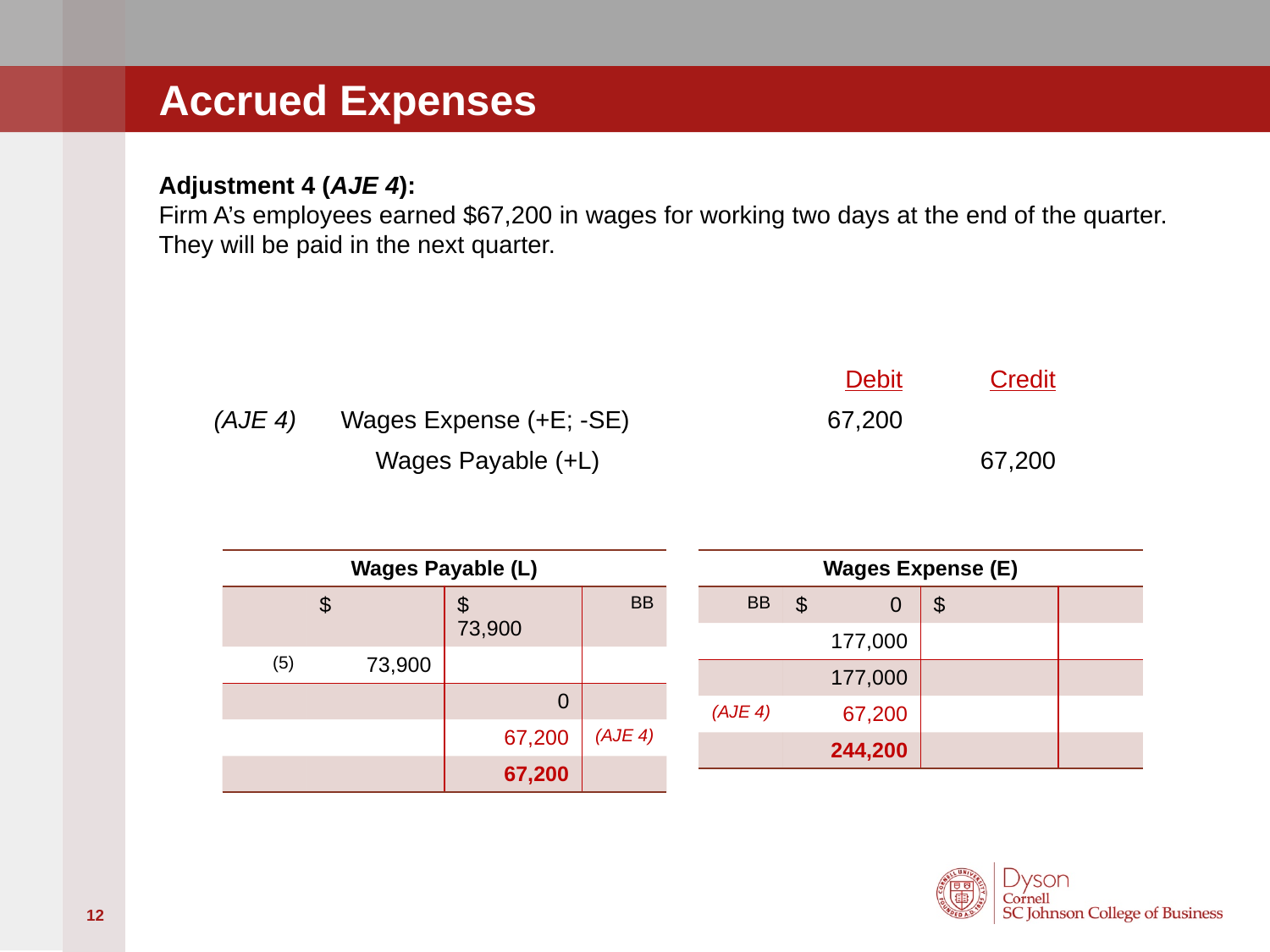

# Accrued Expenses
Adjustment 4 (AJE 4):
Firm A’s employees earned $67,200 in wages for working two days at the end of the quarter. They will be paid in the next quarter.
|  |  | Debit | Credit |
| --- | --- | --- | --- |
| (AJE 4) | Wages Expense (+E; -SE) | 67,200 |  |
|  | Wages Payable (+L) |  | 67,200 |
| Wages Payable (L) |  |  |  |
| --- | --- | --- | --- |
|  | $ | $ 73,900 | BB |
| (5) | 73,900 |  |  |
|  |  | 0 |  |
|  |  | 67,200 | (AJE 4) |
|  |  | 67,200 |  |
| Wages Expense (E) |  |  |  |
| --- | --- | --- | --- |
| BB | $ 0 | $ |  |
|  | 177,000 |  |  |
|  | 177,000 |  |  |
| (AJE 4) | 67,200 |  |  |
|  | 244,200 |  |  |
12